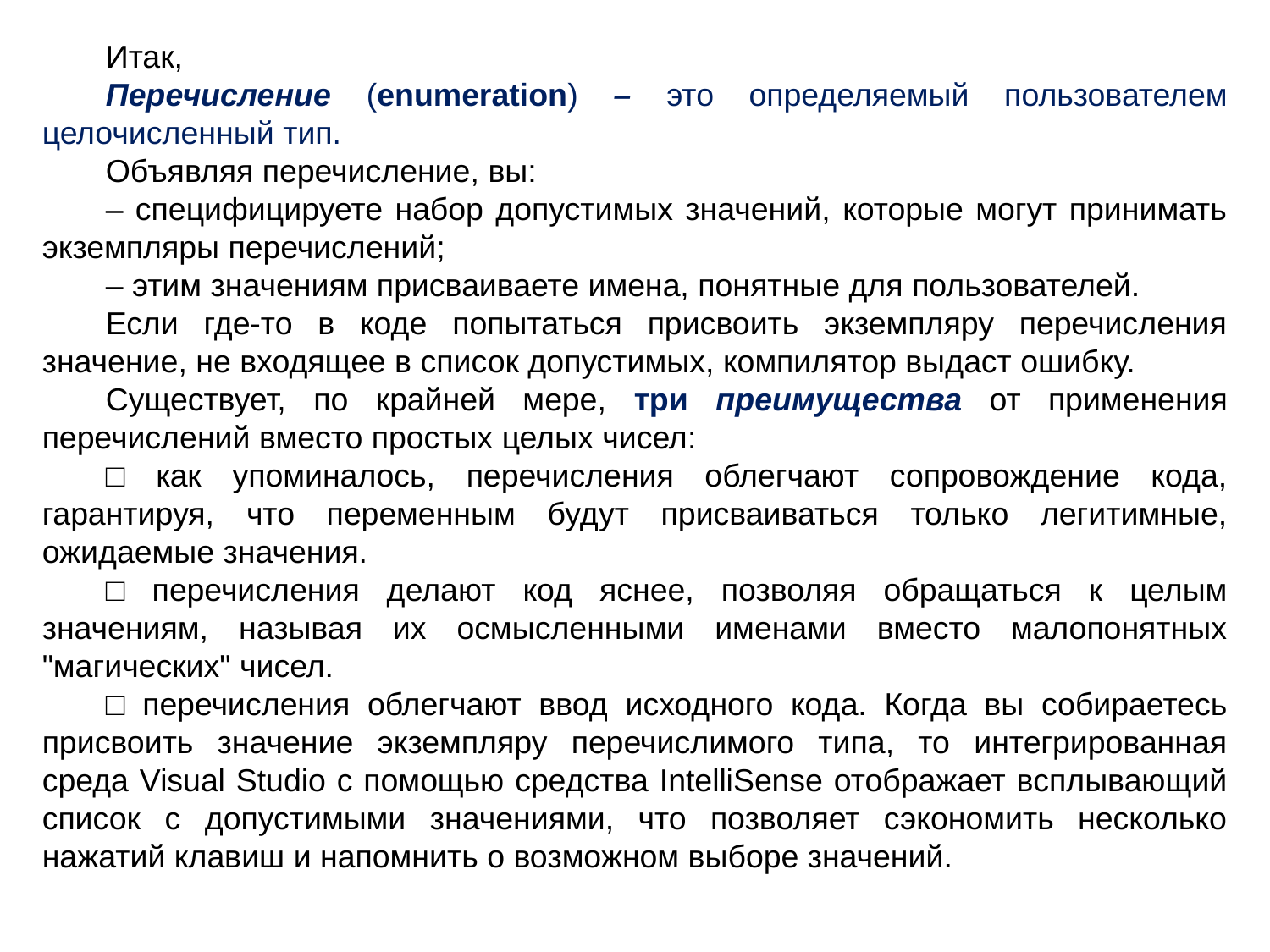

Итак,
Перечисление (enumeration) – это определяемый пользователем целочисленный тип.
Объявляя перечисление, вы:
– специфицируете набор допустимых значений, которые могут принимать экземпляры перечислений;
– этим значениям присваиваете имена, понятные для пользователей.
Если где-то в коде попытаться присвоить экземпляру перечисления значение, не входящее в список допустимых, компилятор выдаст ошибку.
Существует, по крайней мере, три преимущества от применения перечислений вместо простых целых чисел:
□ как упоминалось, перечисления облегчают сопровождение кода, гарантируя, что переменным будут присваиваться только легитимные, ожидаемые значения.
□ перечисления делают код яснее, позволяя обращаться к целым значениям, называя их осмысленными именами вместо малопонятных "магических" чисел.
□ перечисления облегчают ввод исходного кода. Когда вы собираетесь присвоить значение экземпляру перечислимого типа, то интегрированная среда Visual Studio с помощью средства IntelliSense отображает всплывающий список с допустимыми значениями, что позволяет сэкономить несколько нажатий клавиш и напомнить о возможном выборе значений.